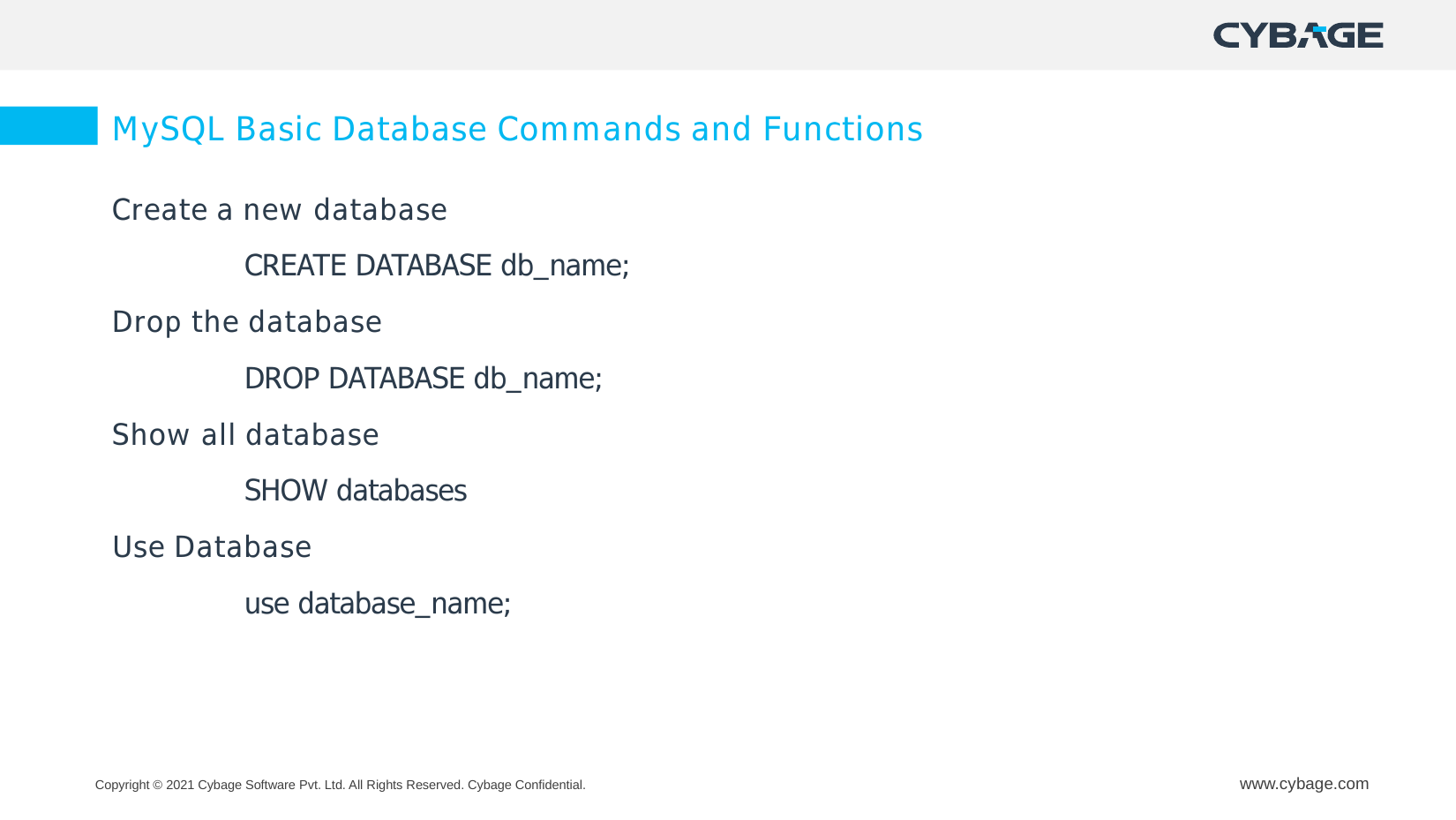

MySQL Basic Database Commands and Functions

Create a new database
	CREATE DATABASE db_name;
Drop the database
	DROP DATABASE db_name;
Show all database
	SHOW databases
Use Database
	use database_name;